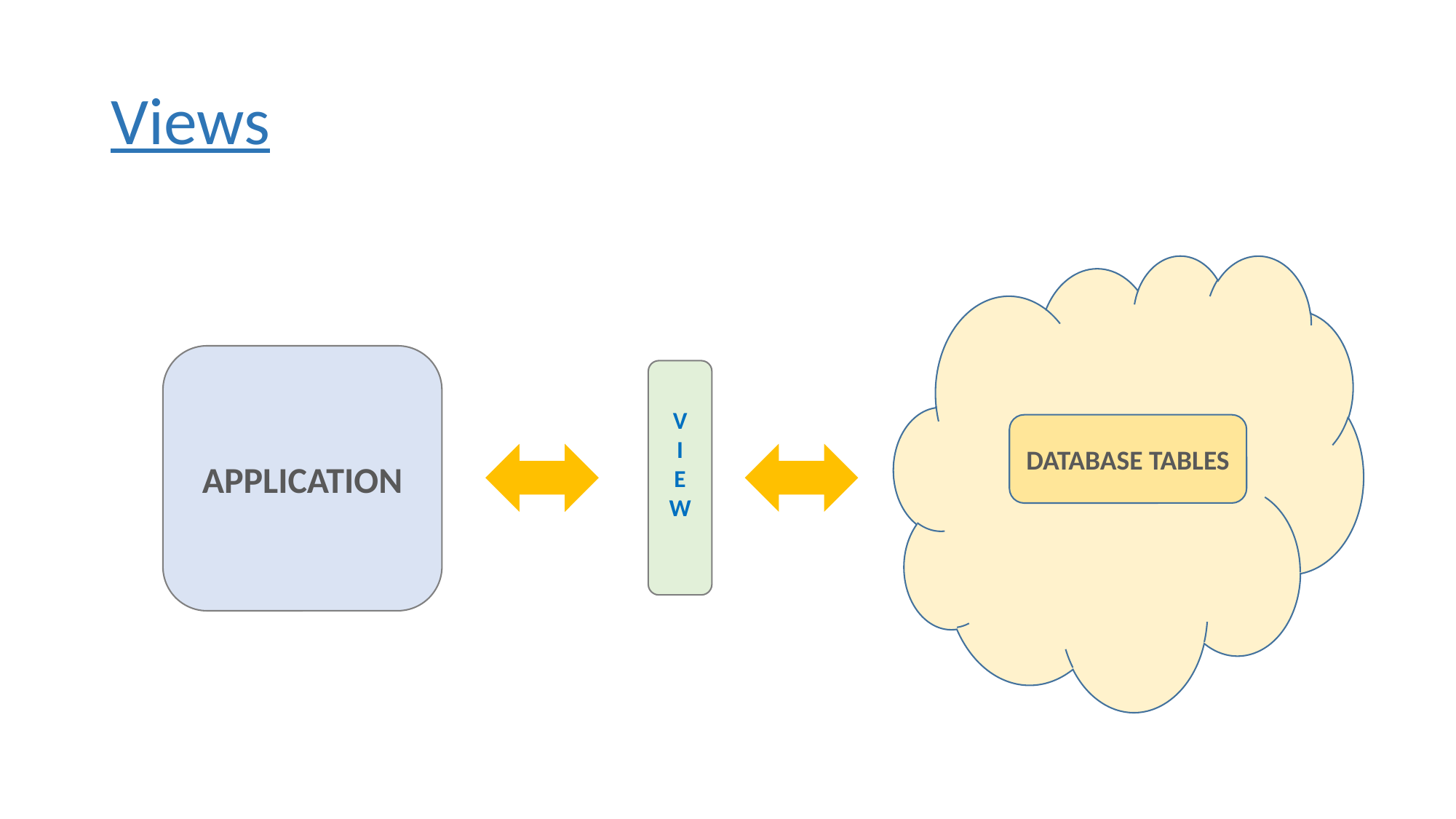

# Views

APPLICATION

V
I
E
W

DATABASE TABLES